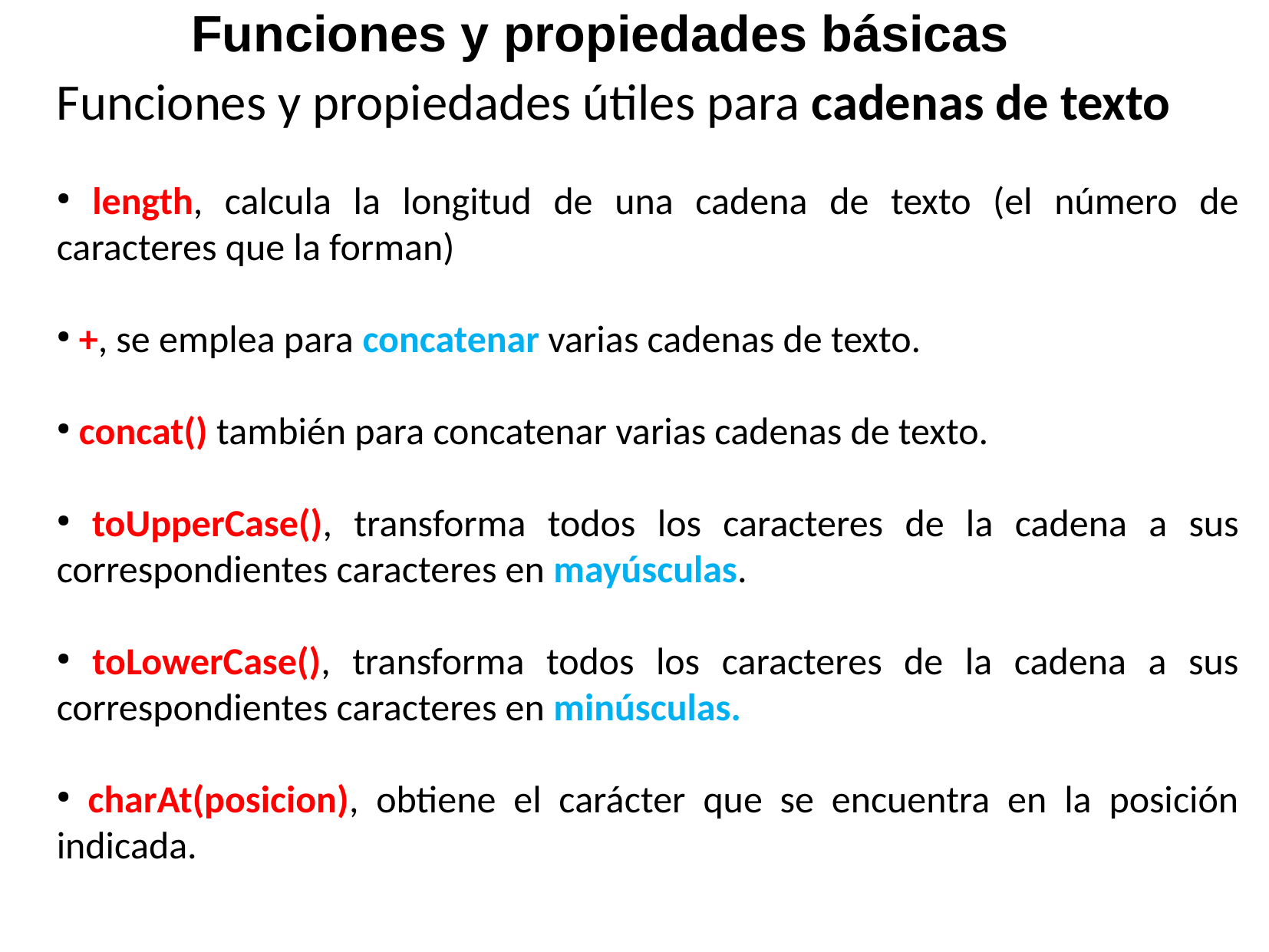

Funciones y propiedades básicas
Funciones y propiedades útiles para cadenas de texto

 length, calcula la longitud de una cadena de texto (el número de caracteres que la forman)

 +, se emplea para concatenar varias cadenas de texto.

 concat() también para concatenar varias cadenas de texto.

 toUpperCase(), transforma todos los caracteres de la cadena a sus correspondientes caracteres en mayúsculas.

 toLowerCase(), transforma todos los caracteres de la cadena a sus correspondientes caracteres en minúsculas.

 charAt(posicion), obtiene el carácter que se encuentra en la posición indicada.